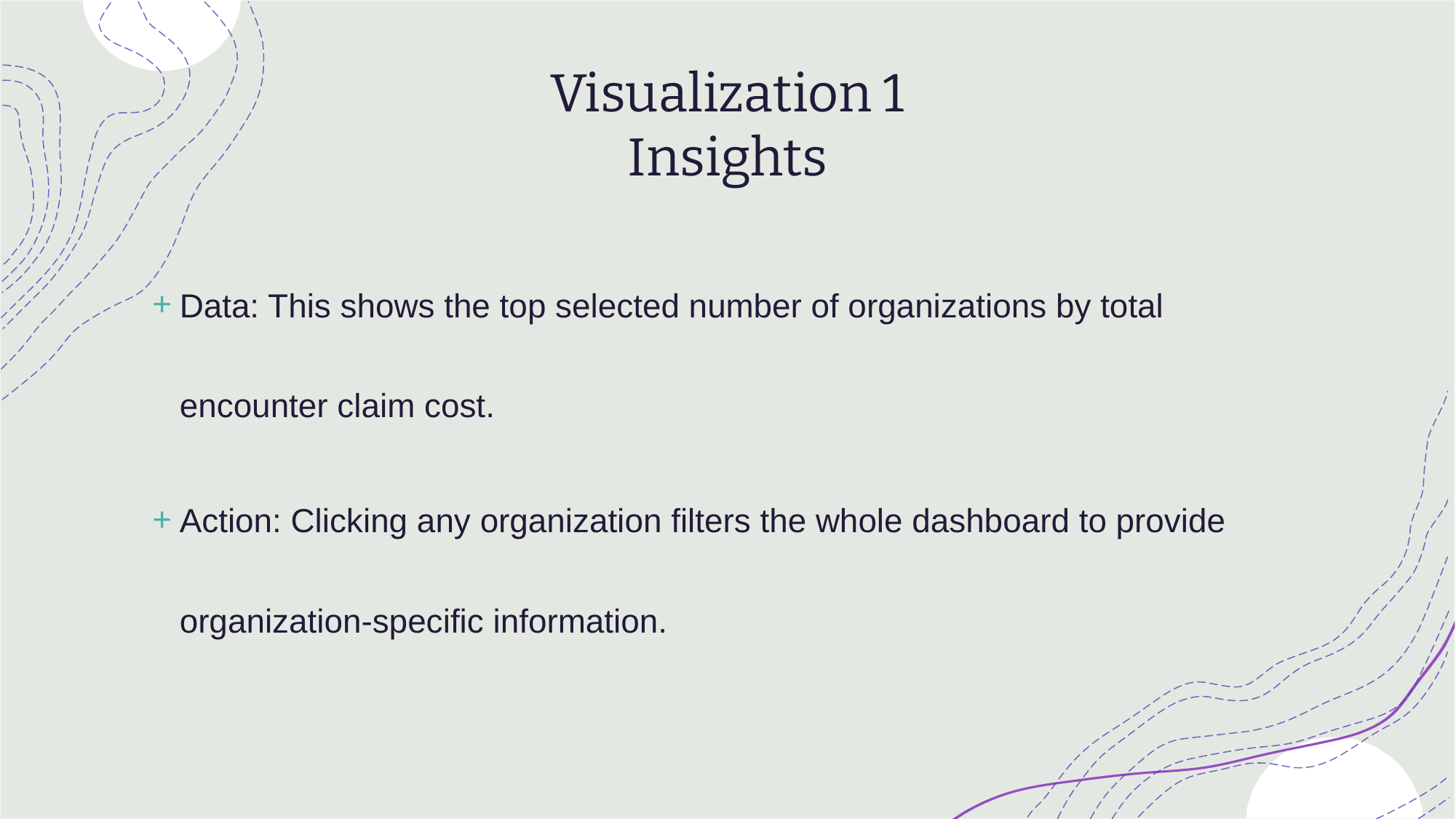

# Visualization 1 Insights
Data: This shows the top selected number of organizations by total encounter claim cost.
Action: Clicking any organization filters the whole dashboard to provide organization-specific information.